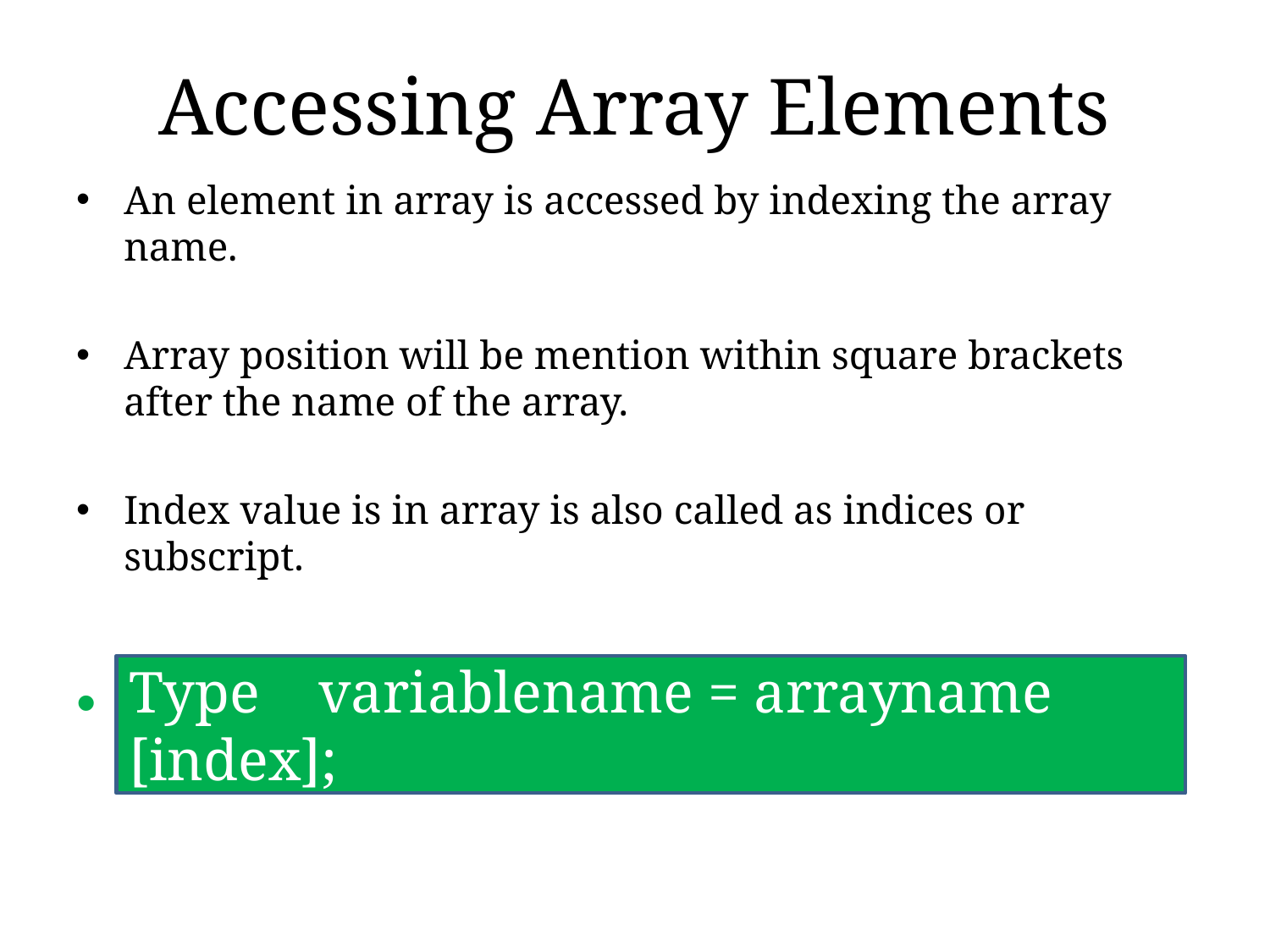

# Accessing Array Elements
An element in array is accessed by indexing the array name.

Array position will be mention within square brackets after the name of the array.

Index value is in array is also called as indices or subscript.

 Syntax:

Type    variablename = arrayname [index];